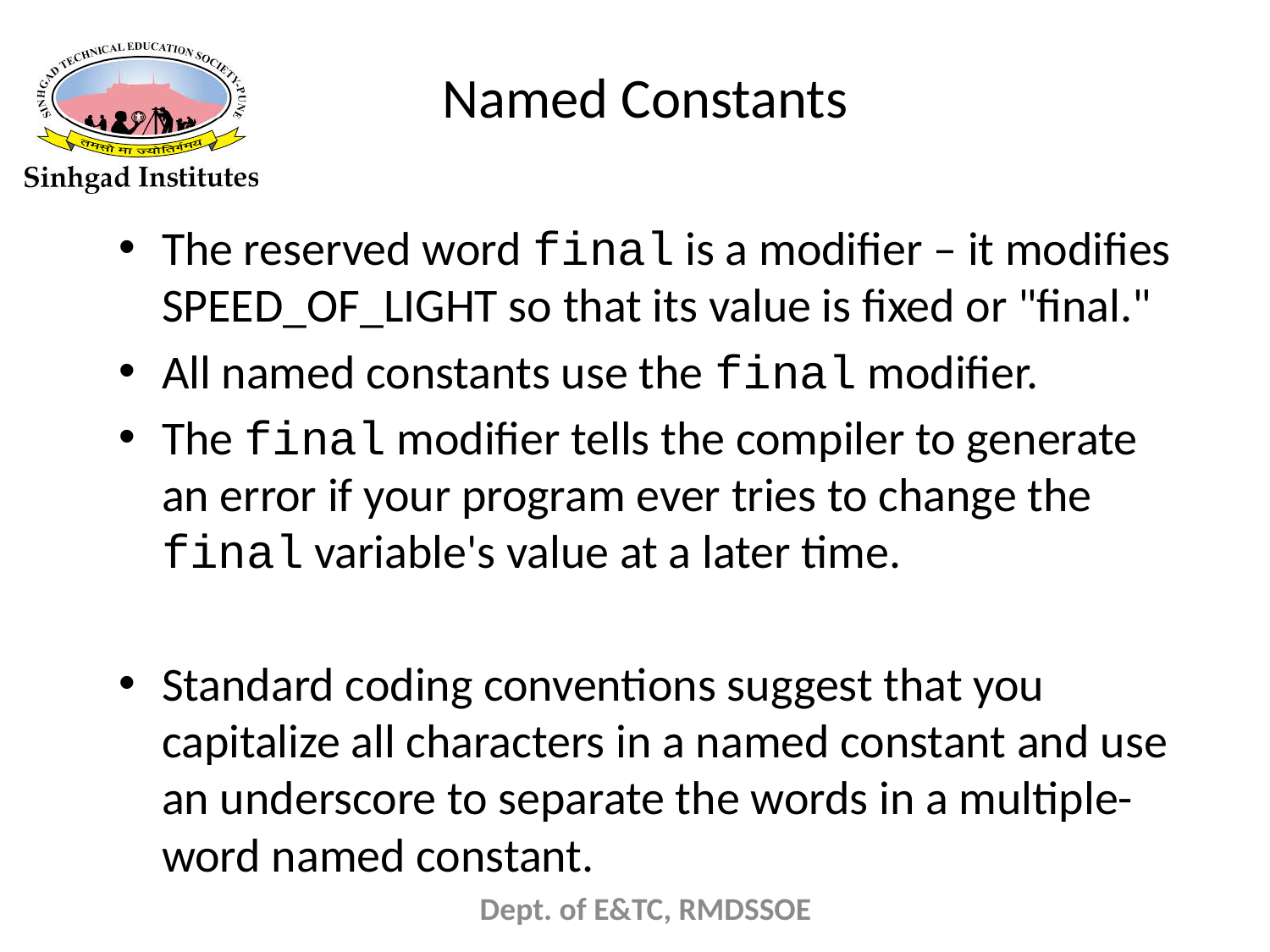

# Named Constants
The reserved word final is a modifier – it modifies SPEED_OF_LIGHT so that its value is fixed or "final."
All named constants use the final modifier.
The final modifier tells the compiler to generate an error if your program ever tries to change the final variable's value at a later time.

Standard coding conventions suggest that you capitalize all characters in a named constant and use an underscore to separate the words in a multiple-word named constant.
Dept. of E&TC, RMDSSOE